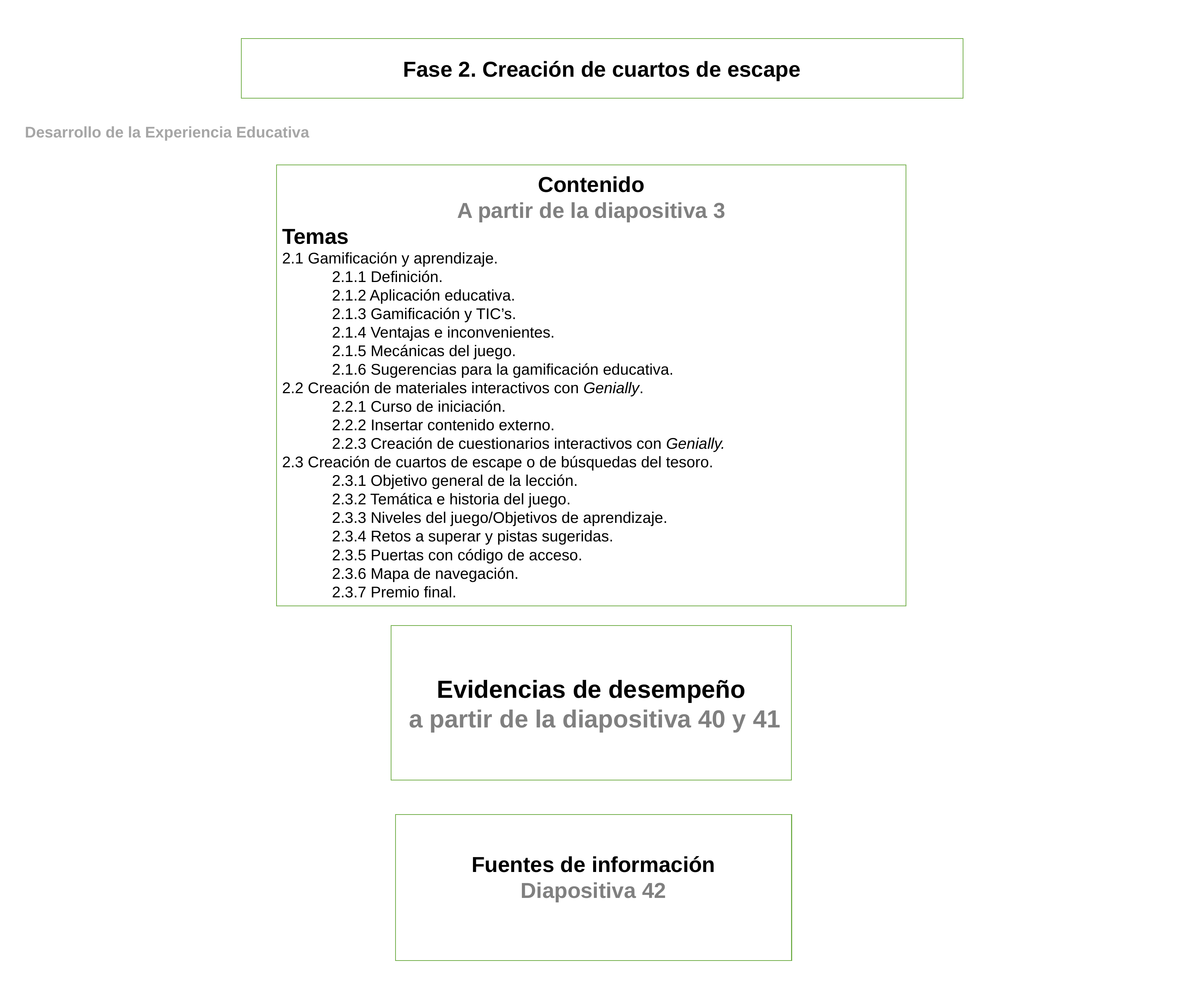

Fase 2. Creación de cuartos de escape
Desarrollo de la Experiencia Educativa
Contenido
A partir de la diapositiva 3
Temas
2.1 Gamificación y aprendizaje.
2.1.1 Definición.
2.1.2 Aplicación educativa.
2.1.3 Gamificación y TIC’s.
2.1.4 Ventajas e inconvenientes.
2.1.5 Mecánicas del juego.
2.1.6 Sugerencias para la gamificación educativa.
2.2 Creación de materiales interactivos con Genially.
2.2.1 Curso de iniciación.
2.2.2 Insertar contenido externo.
2.2.3 Creación de cuestionarios interactivos con Genially.
2.3 Creación de cuartos de escape o de búsquedas del tesoro.
2.3.1 Objetivo general de la lección.
2.3.2 Temática e historia del juego.
2.3.3 Niveles del juego/Objetivos de aprendizaje.
2.3.4 Retos a superar y pistas sugeridas.
2.3.5 Puertas con código de acceso.
2.3.6 Mapa de navegación.
2.3.7 Premio final.
Evidencias de desempeño
 a partir de la diapositiva 40 y 41

Fuentes de información
Diapositiva 42